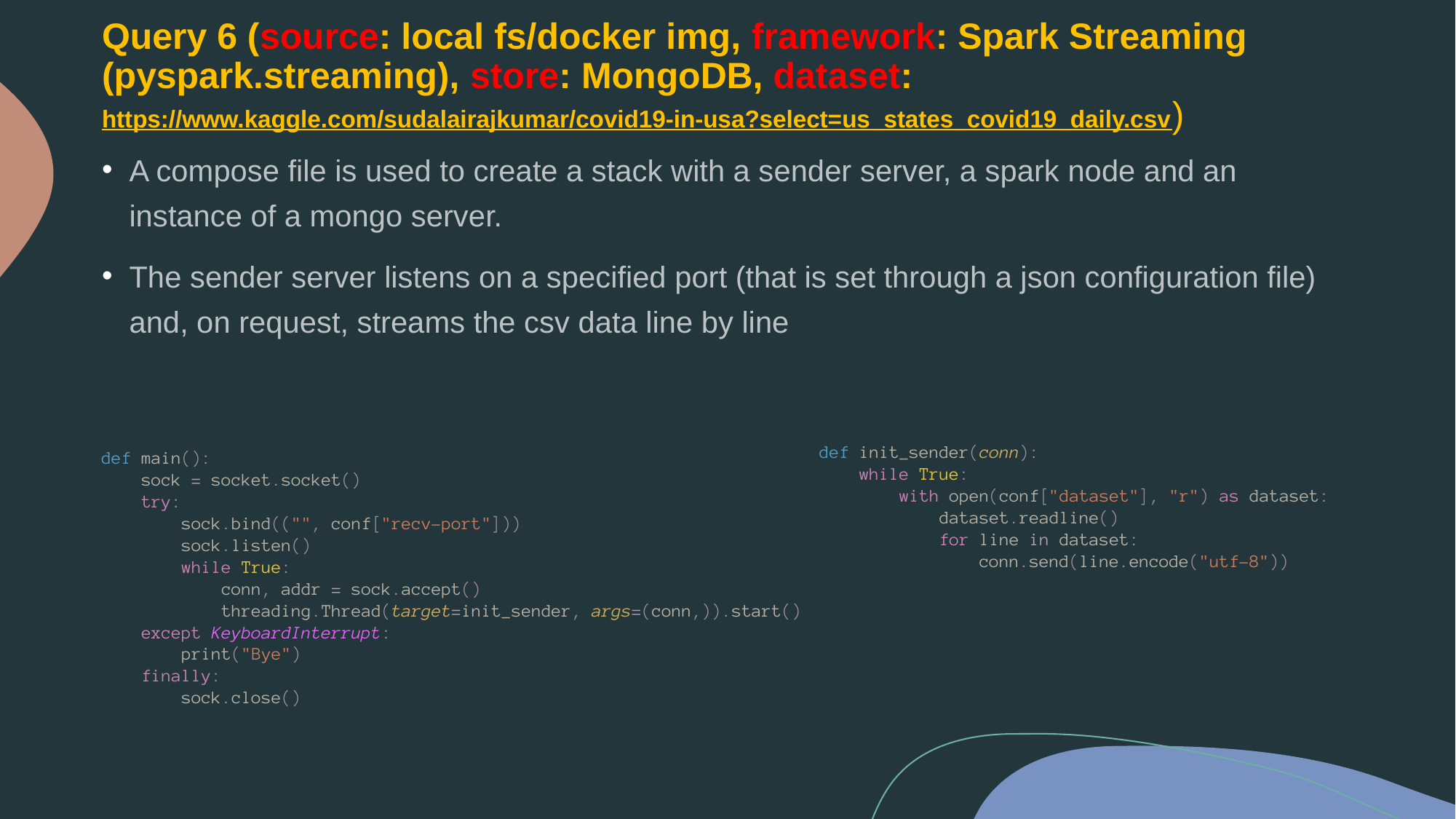

# Query 6 (source: local fs/docker img, framework: Spark Streaming (pyspark.streaming), store: MongoDB, dataset: https://www.kaggle.com/sudalairajkumar/covid19-in-usa?select=us_states_covid19_daily.csv)
A compose file is used to create a stack with a sender server, a spark node and an instance of a mongo server.
The sender server listens on a specified port (that is set through a json configuration file) and, on request, streams the csv data line by line
def init_sender(conn):
    while True:
        with open(conf["dataset"], "r") as dataset:
            dataset.readline()
            for line in dataset:
                conn.send(line.encode("utf-8"))
def main():
    sock = socket.socket()
    try:
        sock.bind(("", conf["recv-port"]))
        sock.listen()
        while True:
            conn, addr = sock.accept()
            threading.Thread(target=init_sender, args=(conn,)).start()
    except KeyboardInterrupt:
        print("Bye")
    finally:
        sock.close()